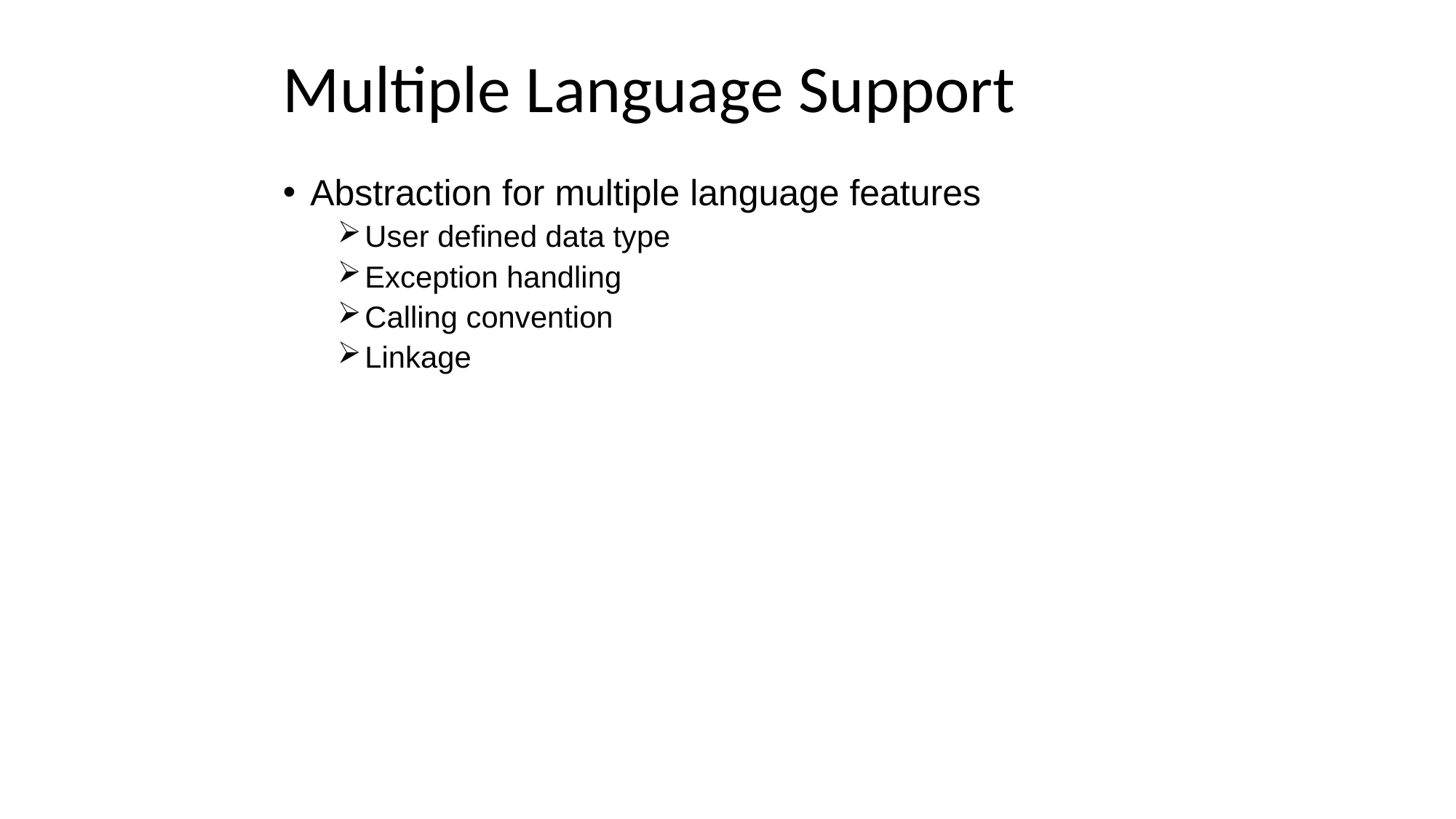

# Multiple Language Support
Abstraction for multiple language features
User defined data type
Exception handling
Calling convention
Linkage